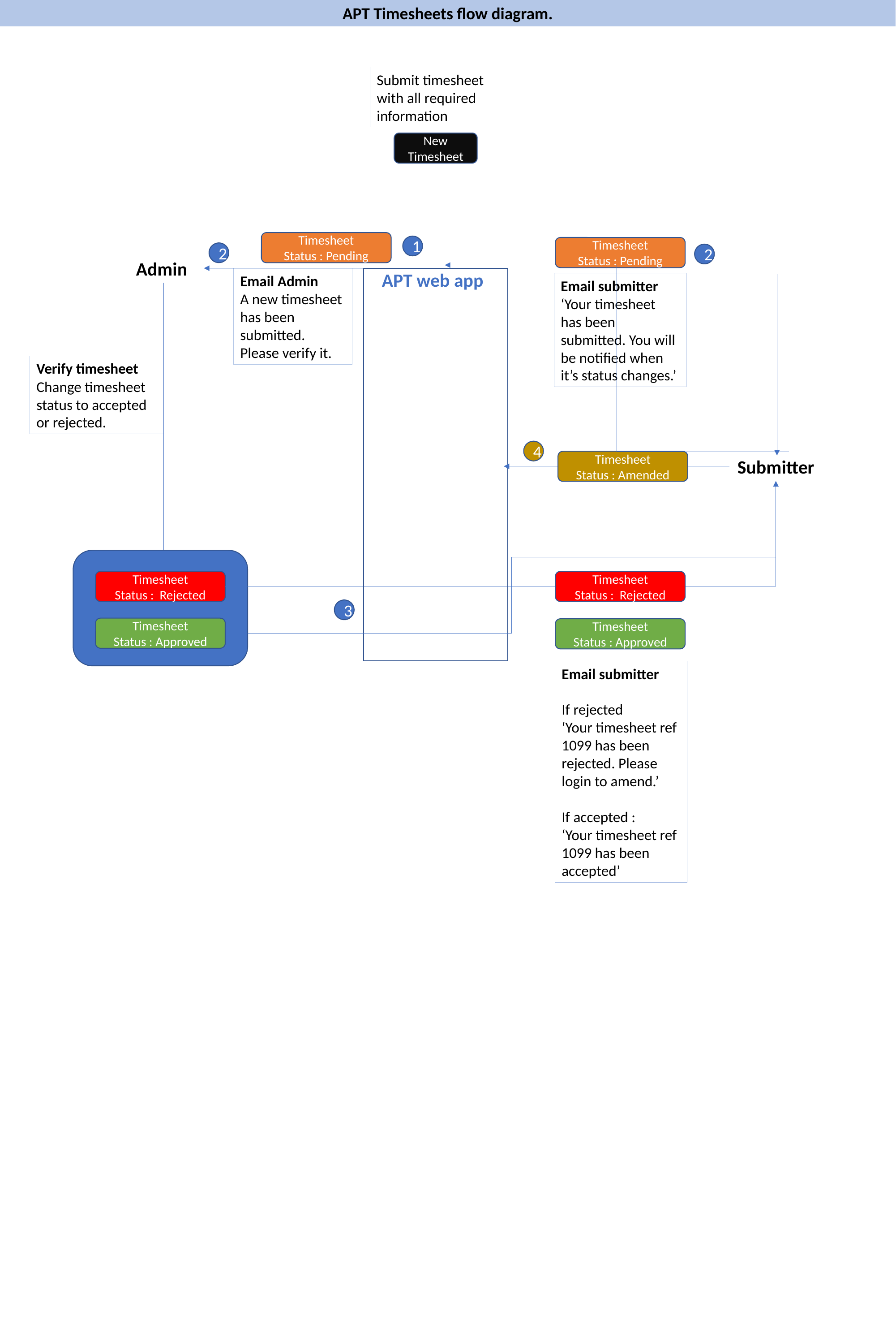

APT Timesheets flow diagram.
Submit timesheet with all required information
New Timesheet
Timesheet
Status : Pending
1
Timesheet
Status : Pending
2
2
Admin
APT web app

Email Admin
A new timesheet has been submitted. Please verify it.
Email submitter
‘Your timesheet has been submitted. You will be notified when it’s status changes.’
Verify timesheet
Change timesheet status to accepted or rejected.
4
Timesheet
Status : Amended
Submitter

Timesheet
Status :  Rejected
Timesheet
Status : Approved
Timesheet
Status :  Rejected
3
Timesheet
Status : Approved
Email submitter

If rejected
‘Your timesheet ref 1099 has been rejected. Please login to amend.’

If accepted :
‘Your timesheet ref 1099 has been accepted’